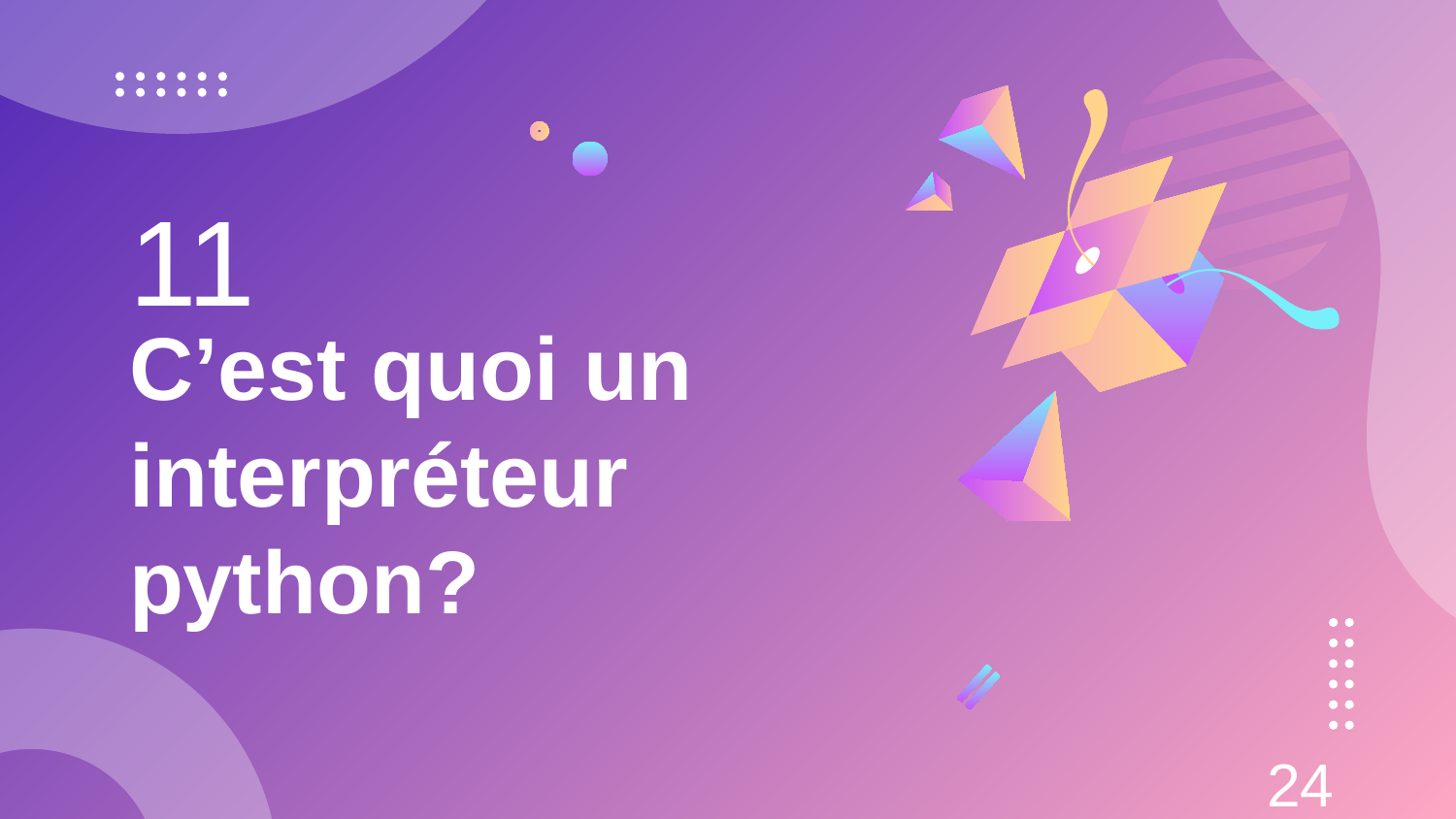

11
# C’est quoi un interpréteur python?

24